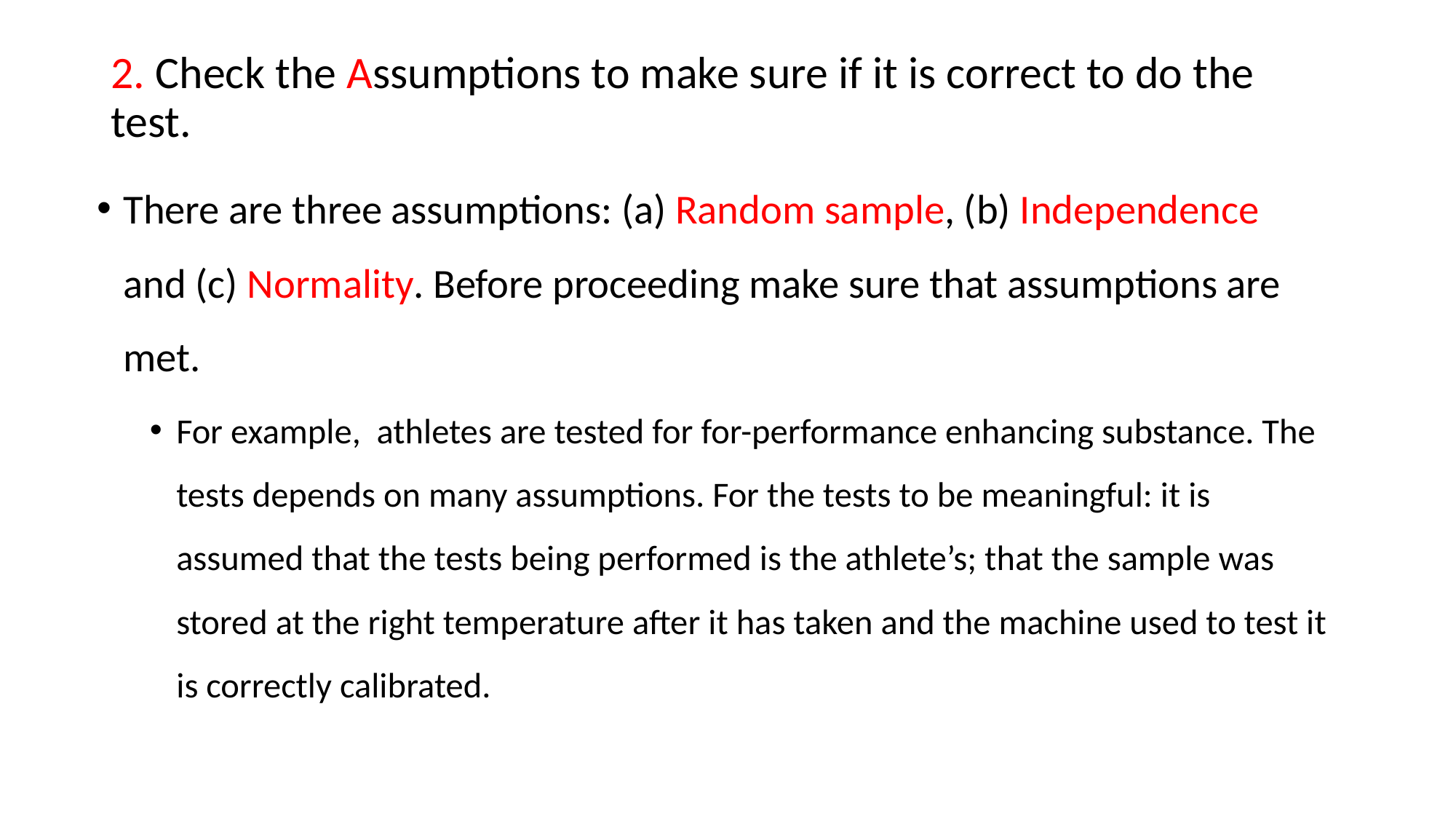

# 2. Check the Assumptions to make sure if it is correct to do the test.
There are three assumptions: (a) Random sample, (b) Independence and (c) Normality. Before proceeding make sure that assumptions are met.
For example,  athletes are tested for for-performance enhancing substance. The tests depends on many assumptions. For the tests to be meaningful: it is assumed that the tests being performed is the athlete’s; that the sample was stored at the right temperature after it has taken and the machine used to test it is correctly calibrated.